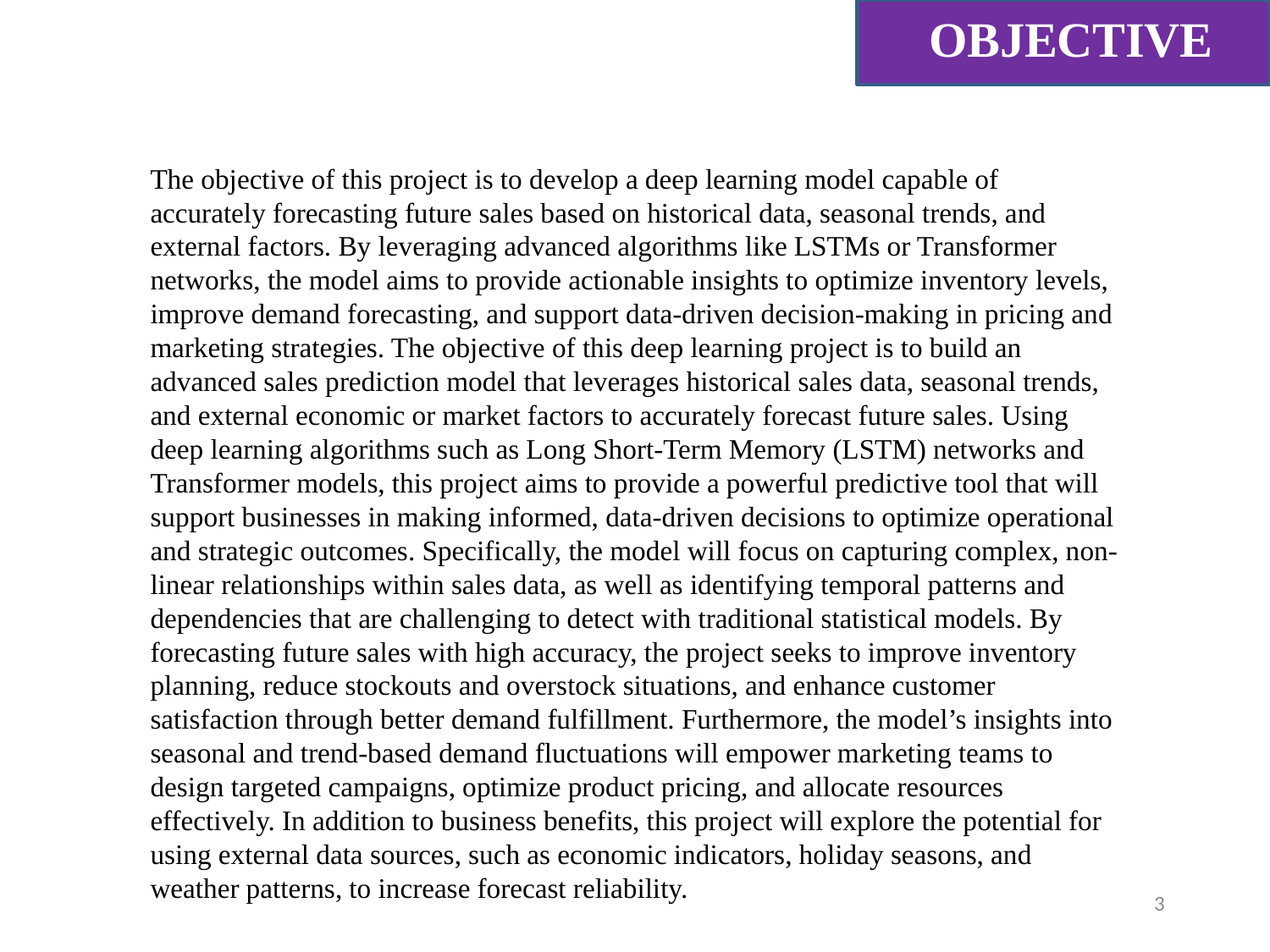

# OBJECTIVE

The objective of this project is to develop a deep learning model capable of accurately forecasting future sales based on historical data, seasonal trends, and external factors. By leveraging advanced algorithms like LSTMs or Transformer networks, the model aims to provide actionable insights to optimize inventory levels, improve demand forecasting, and support data-driven decision-making in pricing and marketing strategies. The objective of this deep learning project is to build an advanced sales prediction model that leverages historical sales data, seasonal trends, and external economic or market factors to accurately forecast future sales. Using deep learning algorithms such as Long Short-Term Memory (LSTM) networks and Transformer models, this project aims to provide a powerful predictive tool that will support businesses in making informed, data-driven decisions to optimize operational and strategic outcomes. Specifically, the model will focus on capturing complex, non-linear relationships within sales data, as well as identifying temporal patterns and dependencies that are challenging to detect with traditional statistical models. By forecasting future sales with high accuracy, the project seeks to improve inventory planning, reduce stockouts and overstock situations, and enhance customer satisfaction through better demand fulfillment. Furthermore, the model’s insights into seasonal and trend-based demand fluctuations will empower marketing teams to design targeted campaigns, optimize product pricing, and allocate resources effectively. In addition to business benefits, this project will explore the potential for using external data sources, such as economic indicators, holiday seasons, and weather patterns, to increase forecast reliability.

3